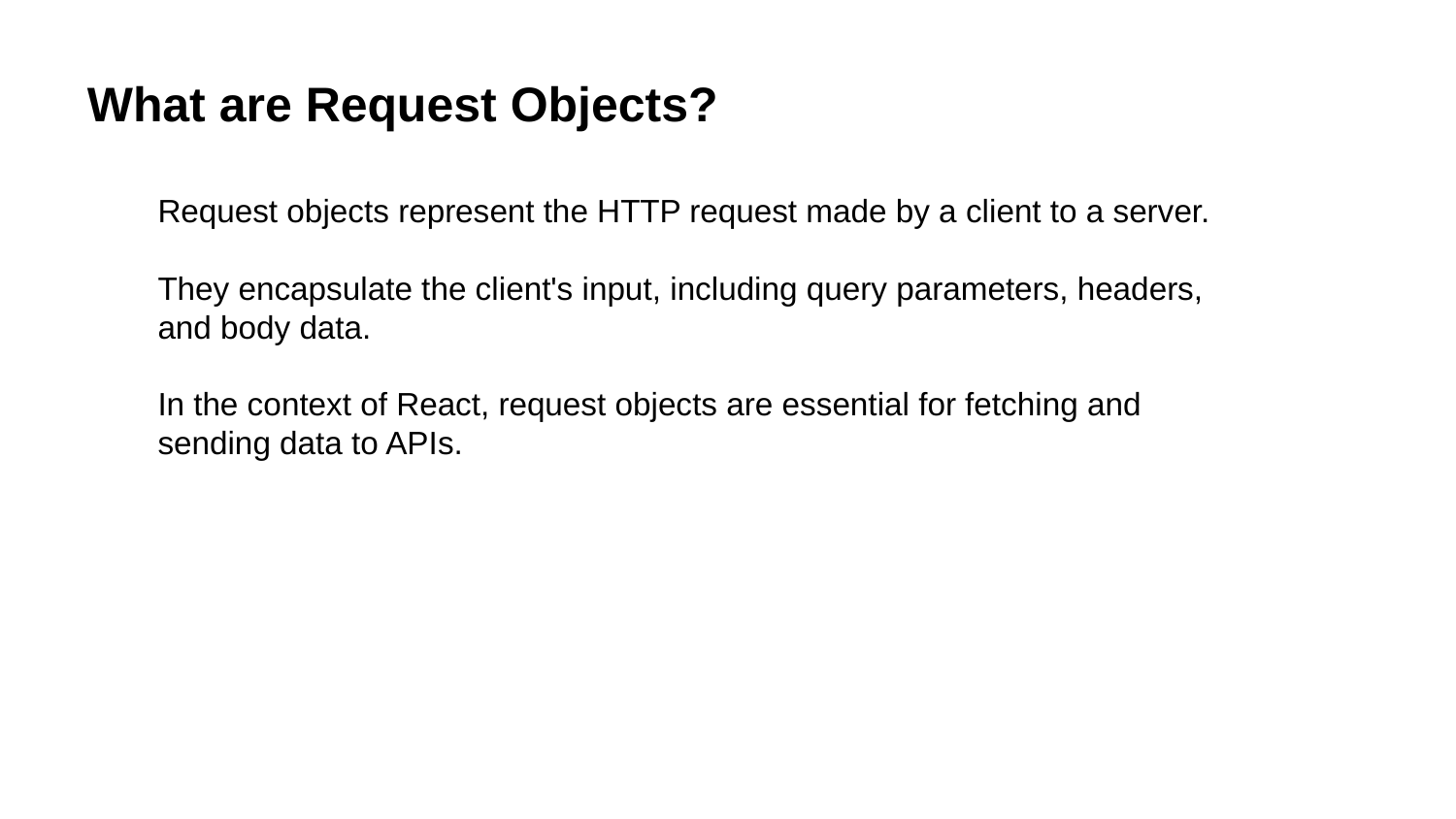

What are Request Objects?
Request objects represent the HTTP request made by a client to a server.

They encapsulate the client's input, including query parameters, headers, and body data.

In the context of React, request objects are essential for fetching and sending data to APIs.